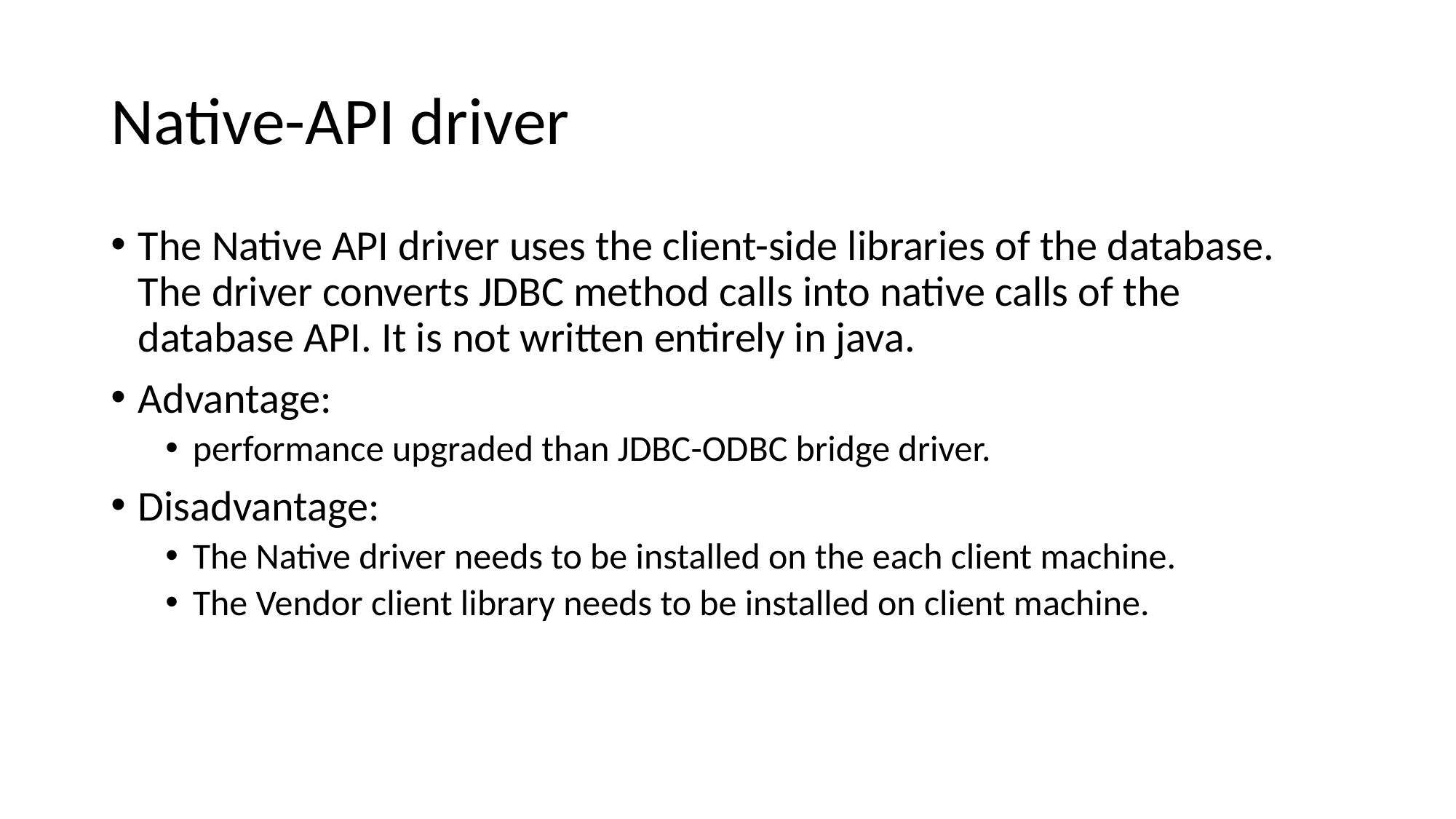

# Native-API driver
The Native API driver uses the client-side libraries of the database. The driver converts JDBC method calls into native calls of the database API. It is not written entirely in java.
Advantage:
performance upgraded than JDBC-ODBC bridge driver.
Disadvantage:
The Native driver needs to be installed on the each client machine.
The Vendor client library needs to be installed on client machine.